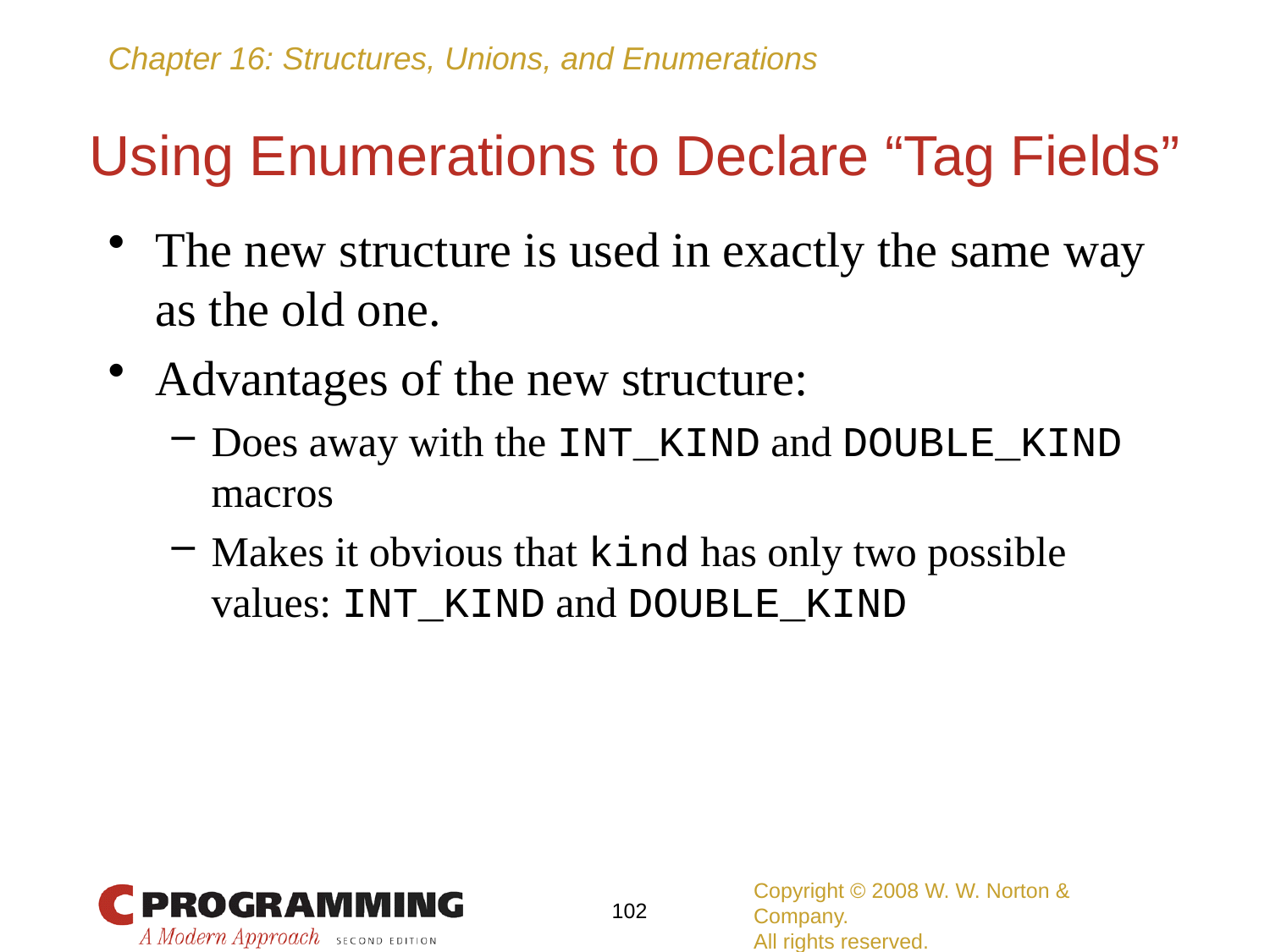

# Using Enumerations to Declare “Tag Fields”
The new structure is used in exactly the same way as the old one.
Advantages of the new structure:
Does away with the INT_KIND and DOUBLE_KIND macros
Makes it obvious that kind has only two possible values: INT_KIND and DOUBLE_KIND
Copyright © 2008 W. W. Norton & Company.
All rights reserved.
102